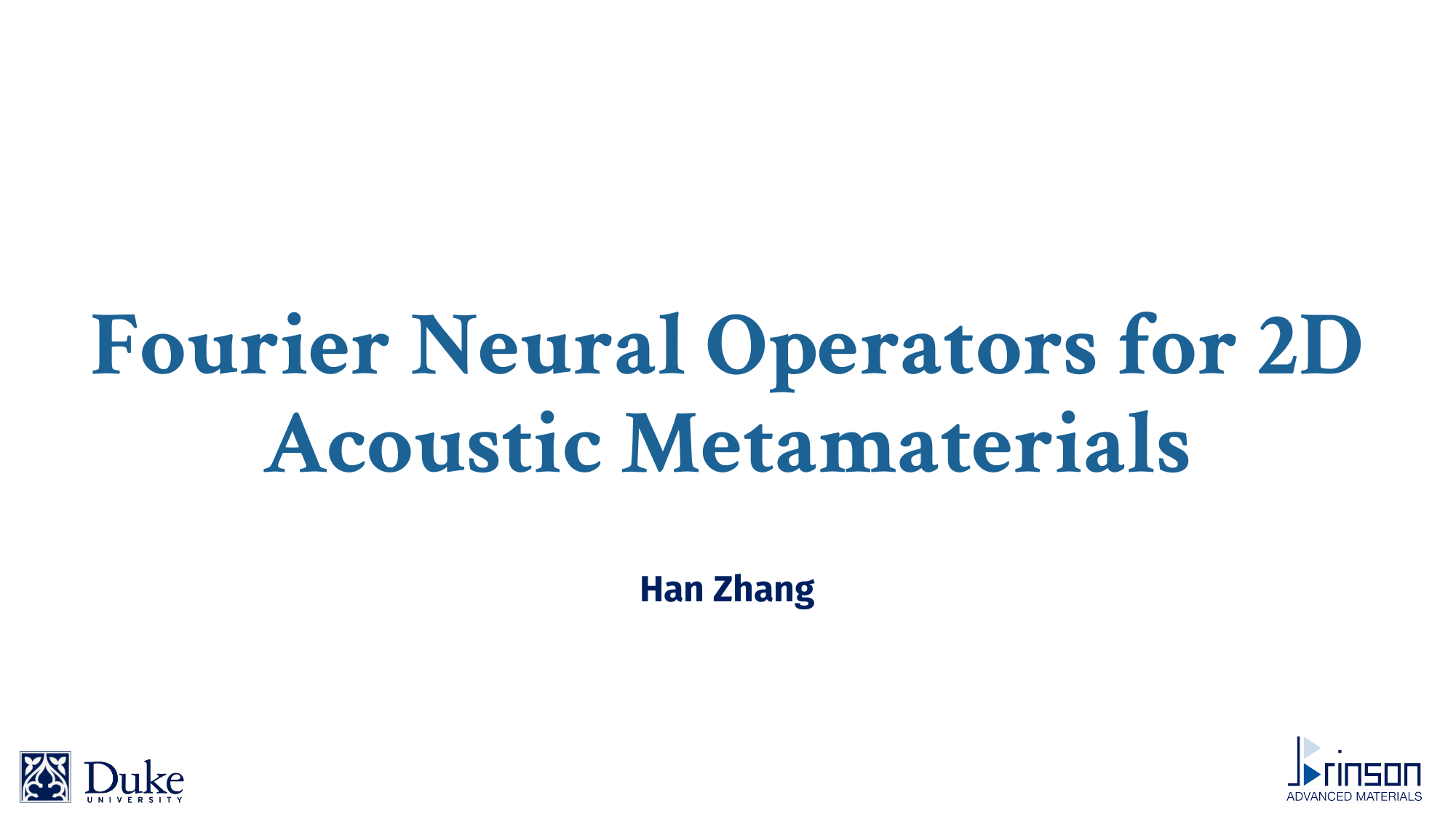

# Fourier Neural Operators for 2D Acoustic Metamaterials
Han Zhang